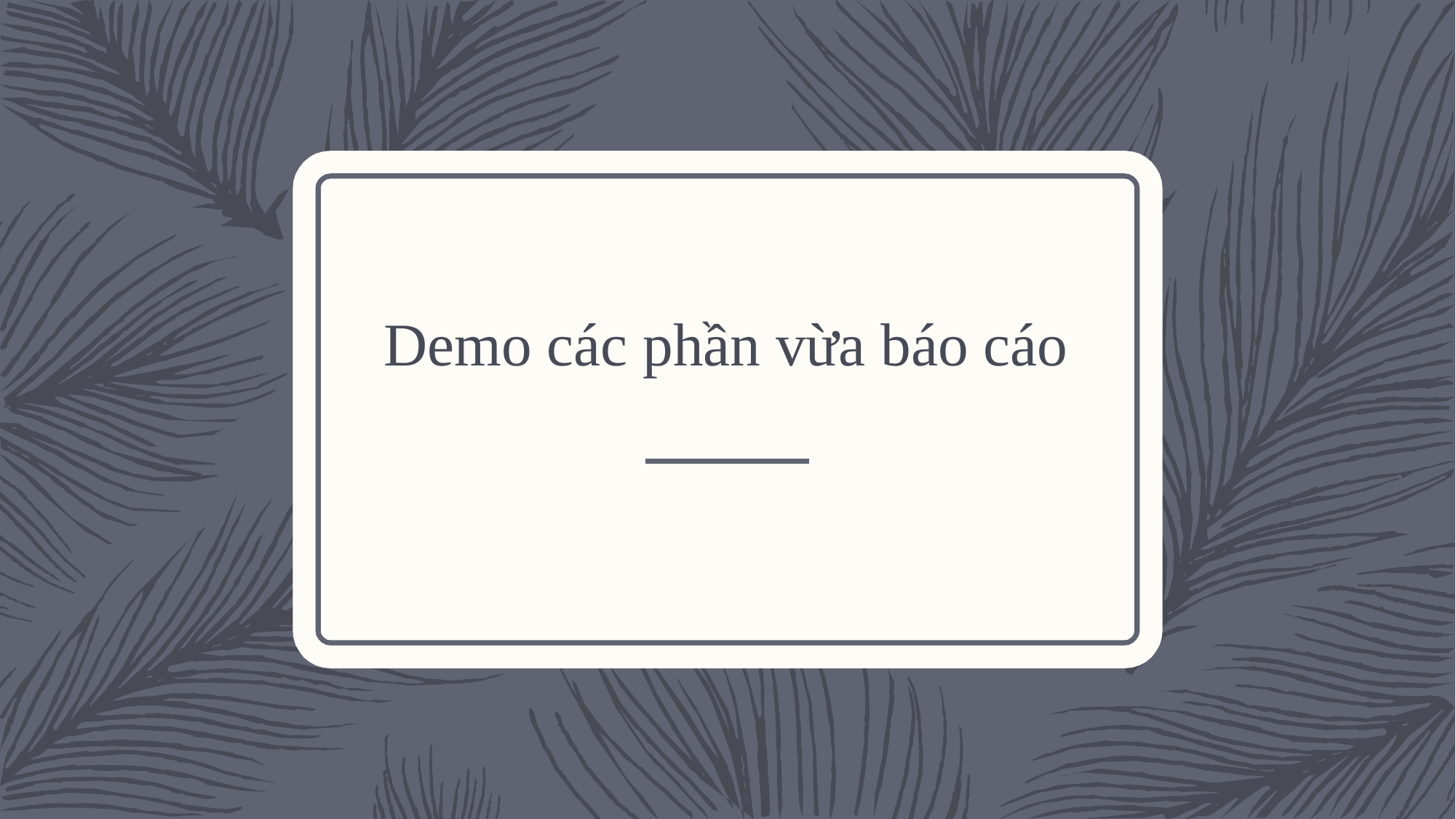

# Demo các phần vừa báo cáo